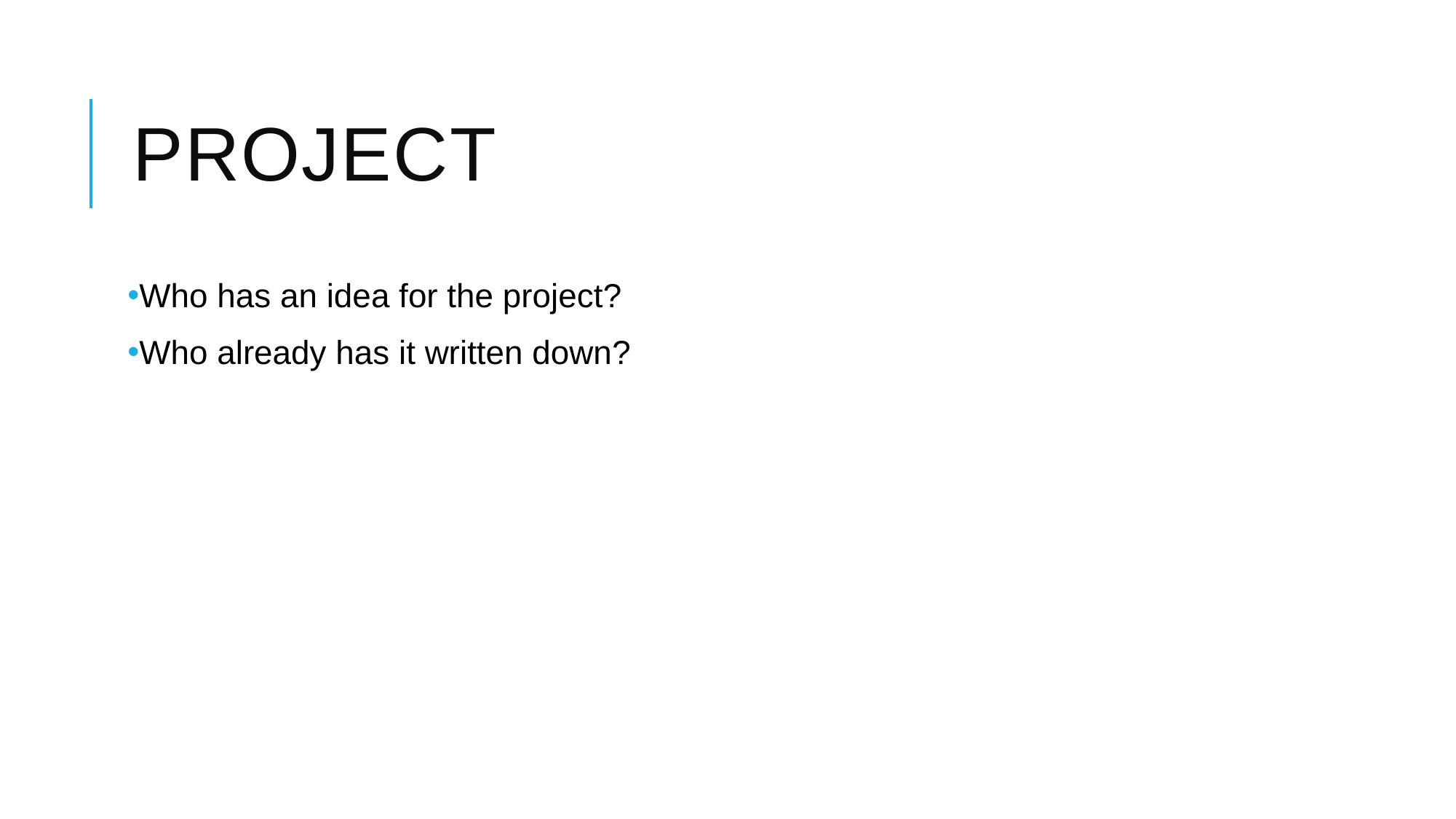

# Project
Who has an idea for the project?
Who already has it written down?